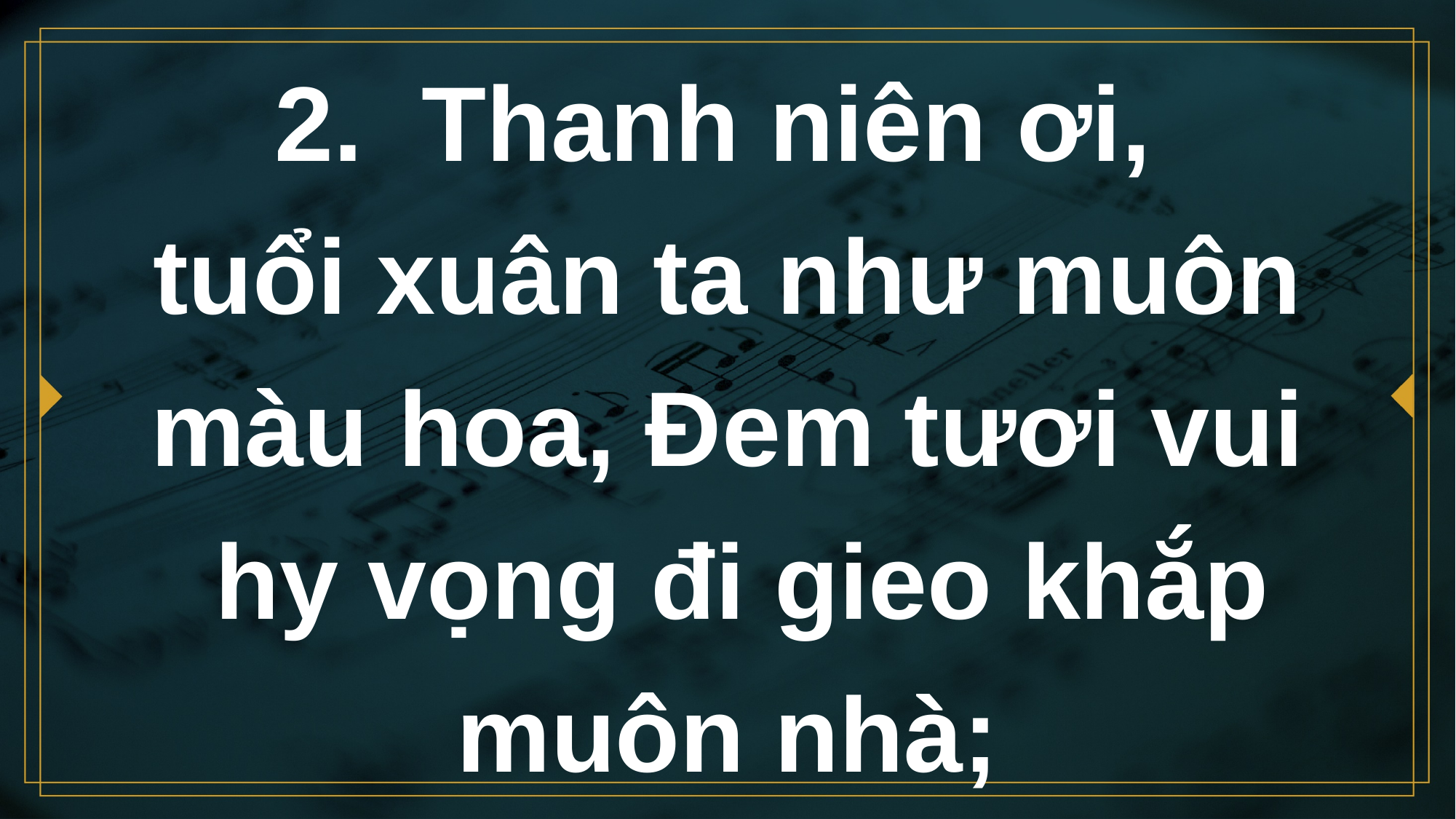

# 2.  Thanh niên ơi, tuổi xuân ta như muôn màu hoa, Ðem tươi vui hy vọng đi gieo khắp muôn nhà;